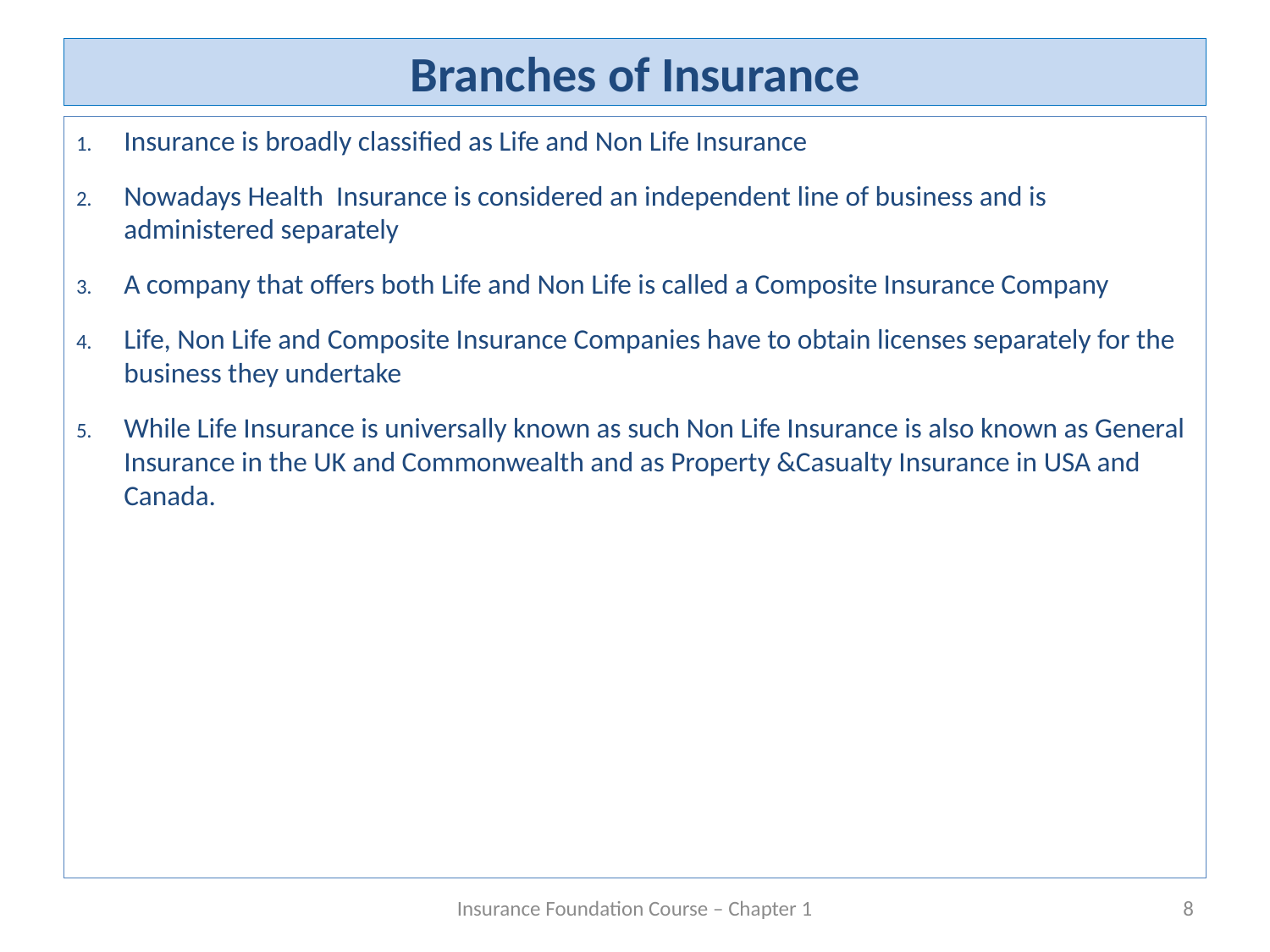

# Branches of Insurance
Insurance is broadly classified as Life and Non Life Insurance
Nowadays Health  Insurance is considered an independent line of business and is administered separately
A company that offers both Life and Non Life is called a Composite Insurance Company
Life, Non Life and Composite Insurance Companies have to obtain licenses separately for the business they undertake
While Life Insurance is universally known as such Non Life Insurance is also known as General Insurance in the UK and Commonwealth and as Property &Casualty Insurance in USA and Canada.

Insurance Foundation Course – Chapter 1
8